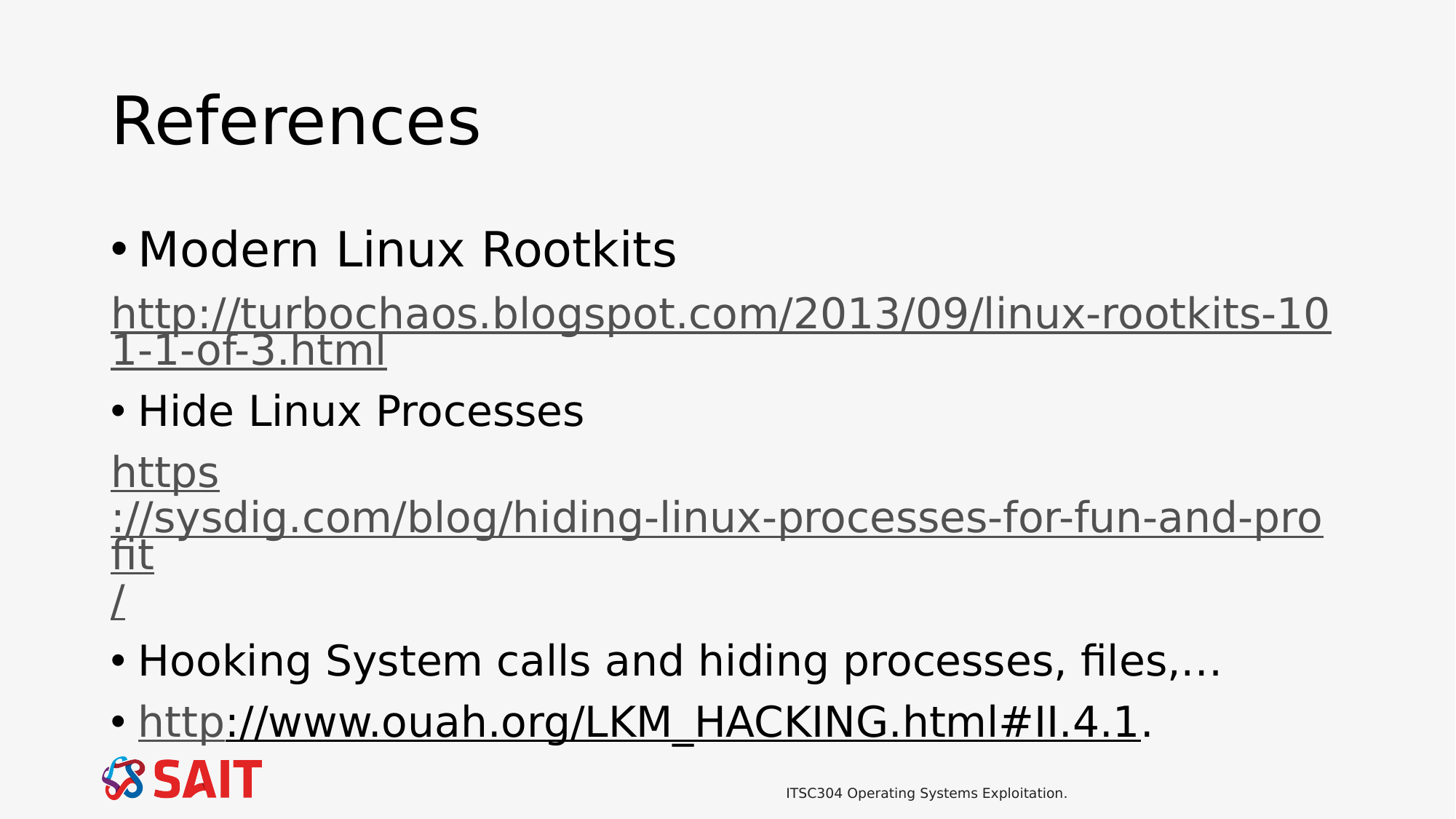

# References

Modern Linux Rootkits
http://turbochaos.blogspot.com/2013/09/linux-rootkits-101-1-of-3.html
Hide Linux Processes
https://sysdig.com/blog/hiding-linux-processes-for-fun-and-profit/
Hooking System calls and hiding processes, files,…
http://www.ouah.org/LKM_HACKING.html#II.4.1.

ITSC304 Operating Systems Exploitation.